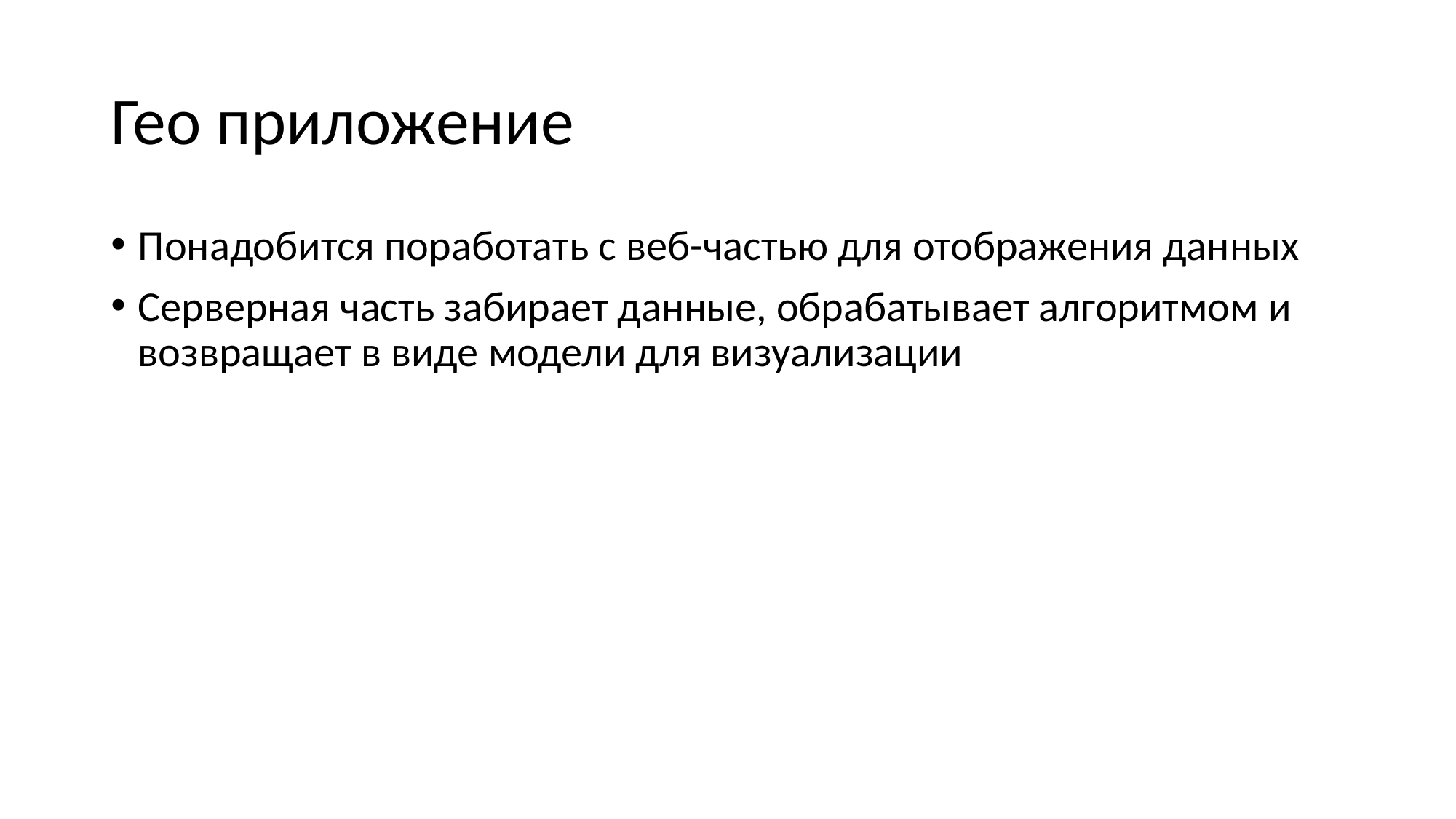

# Гео приложение
Понадобится поработать с веб-частью для отображения данных
Серверная часть забирает данные, обрабатывает алгоритмом и возвращает в виде модели для визуализации